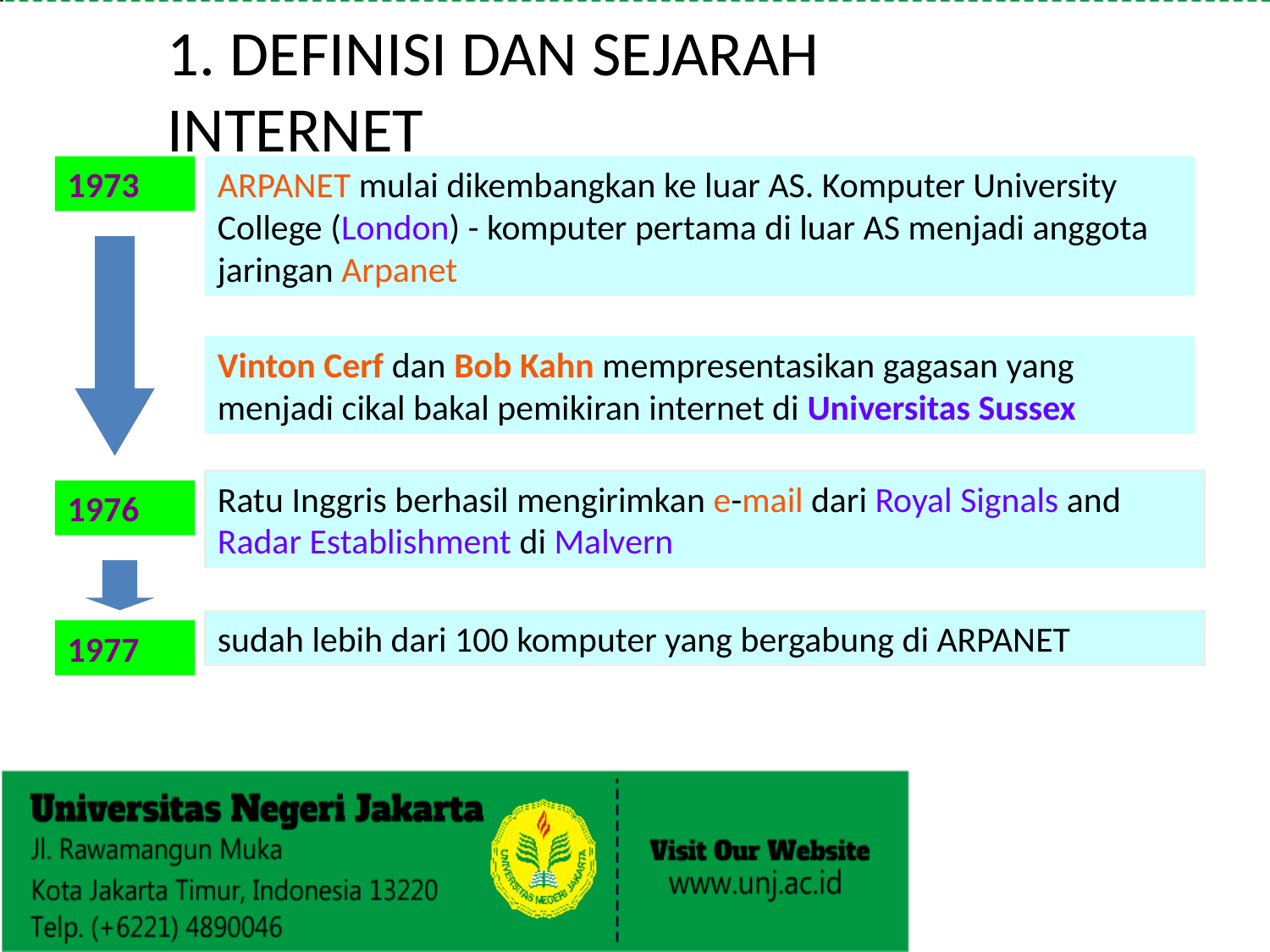

1. DEFINISI DAN SEJARAH INTERNET
1973
ARPANET mulai dikembangkan ke luar AS. Komputer University College (London) - komputer pertama di luar AS menjadi anggota jaringan Arpanet

Vinton Cerf dan Bob Kahn mempresentasikan gagasan yang menjadi cikal bakal pemikiran internet di Universitas Sussex
Ratu Inggris berhasil mengirimkan e-mail dari Royal Signals and Radar Establishment di Malvern
1976

sudah lebih dari 100 komputer yang bergabung di ARPANET
1977